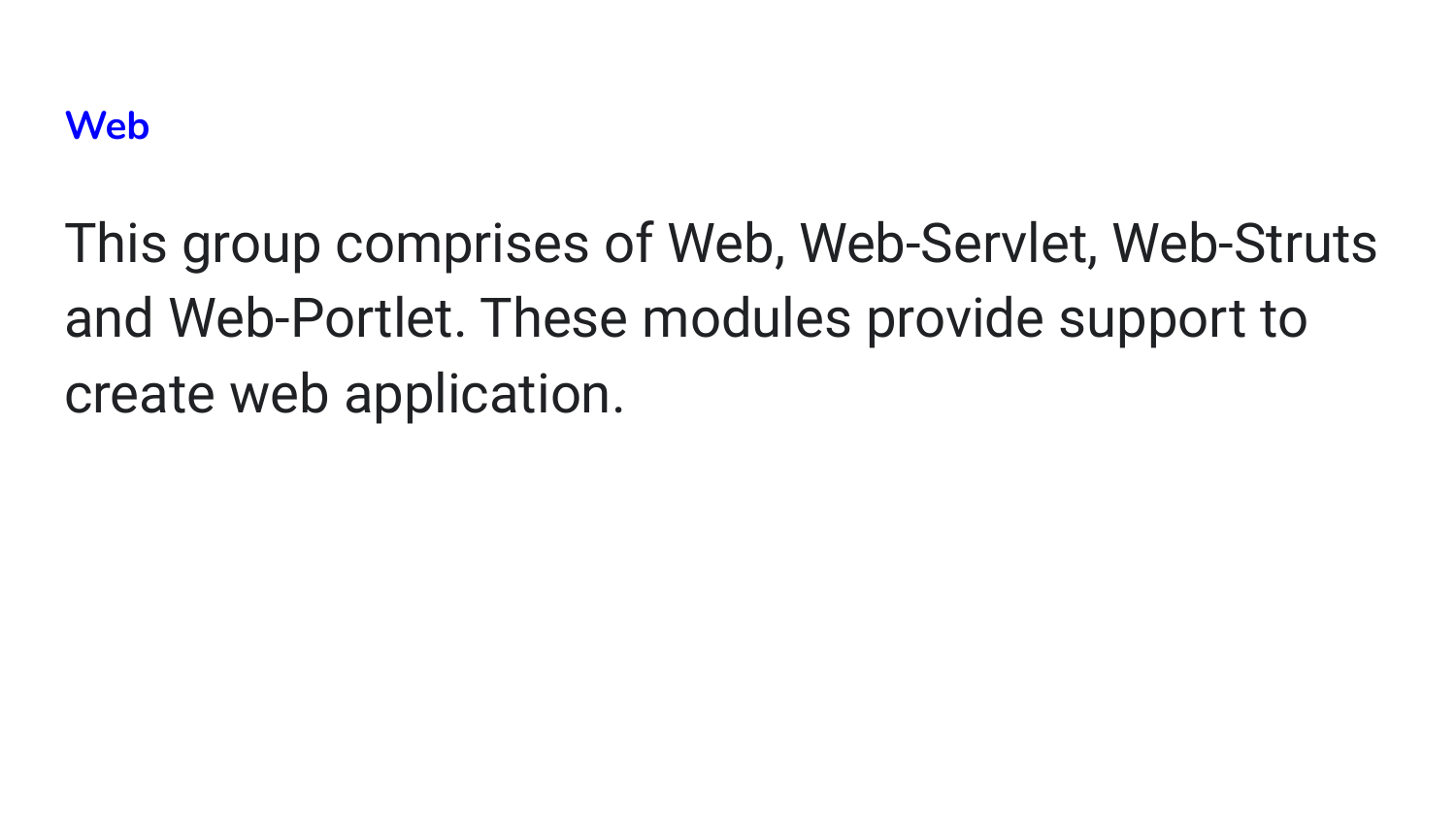

# Web

This group comprises of Web, Web-Servlet, Web-Struts and Web-Portlet. These modules provide support to create web application.